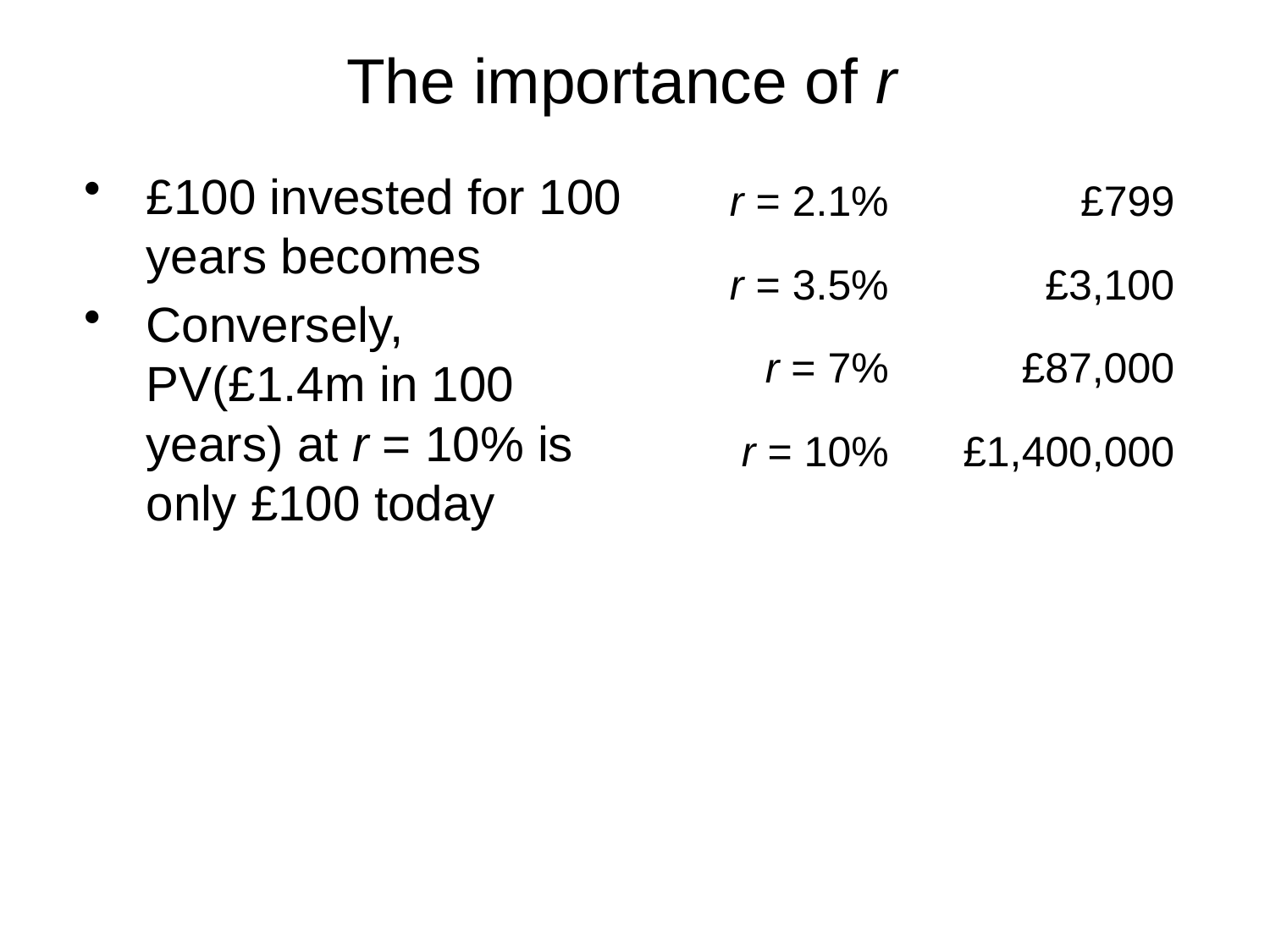

# The importance of r
£100 invested for 100 years becomes
Conversely, PV(£1.4m in 100 years) at r = 10% is only £100 today
| r = 2.1% | £799 |
| --- | --- |
| r = 3.5% | £3,100 |
| r = 7% | £87,000 |
| r = 10% | £1,400,000 |